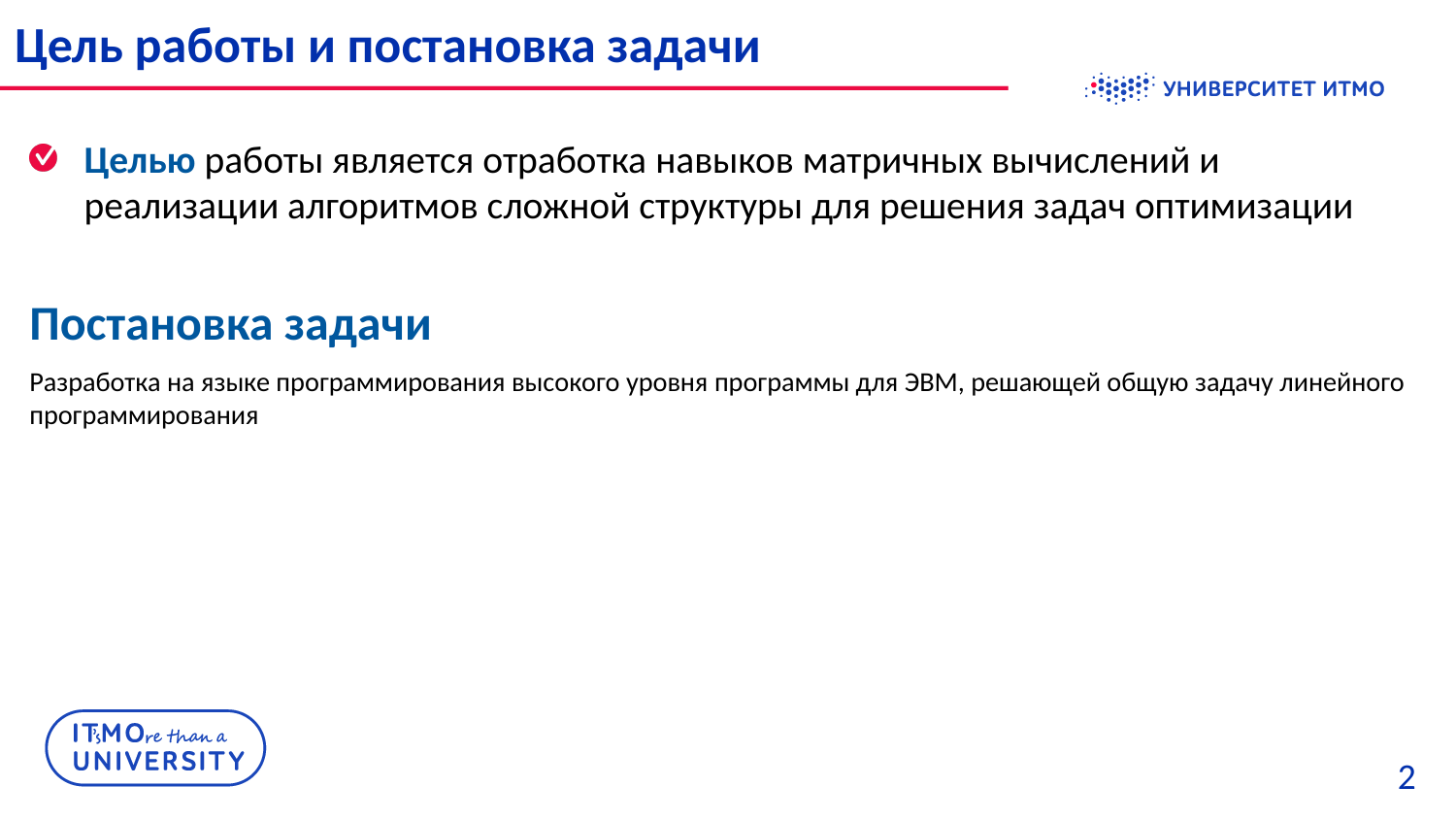

# Цель работы и постановка задачи
Целью работы является отработка навыков матричных вычислений и реализации алгоритмов сложной структуры для решения задач оптимизации
Постановка задачи
Разработка на языке программирования высокого уровня программы для ЭВМ, решающей общую задачу линейного программирования